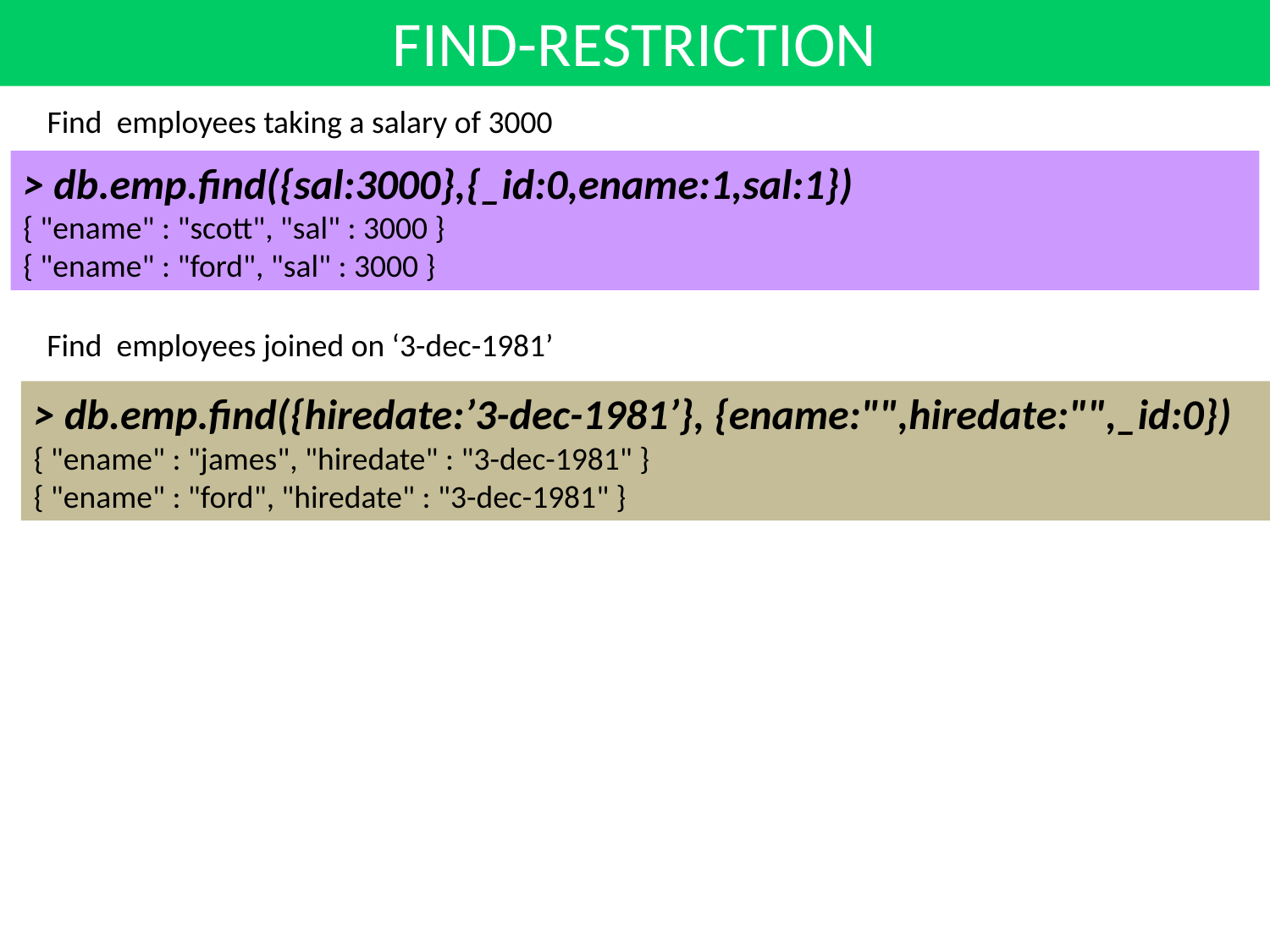

FIND-RESTRICTION
Find  employees taking a salary of 3000
> db.emp.find({sal:3000},{_id:0,ename:1,sal:1})
{ "ename" : "scott", "sal" : 3000 }
{ "ename" : "ford", "sal" : 3000 }
Find  employees joined on ‘3-dec-1981’
> db.emp.find({hiredate:’3-dec-1981’}, {ename:"",hiredate:"",_id:0})
{ "ename" : "james", "hiredate" : "3-dec-1981" }
{ "ename" : "ford", "hiredate" : "3-dec-1981" }